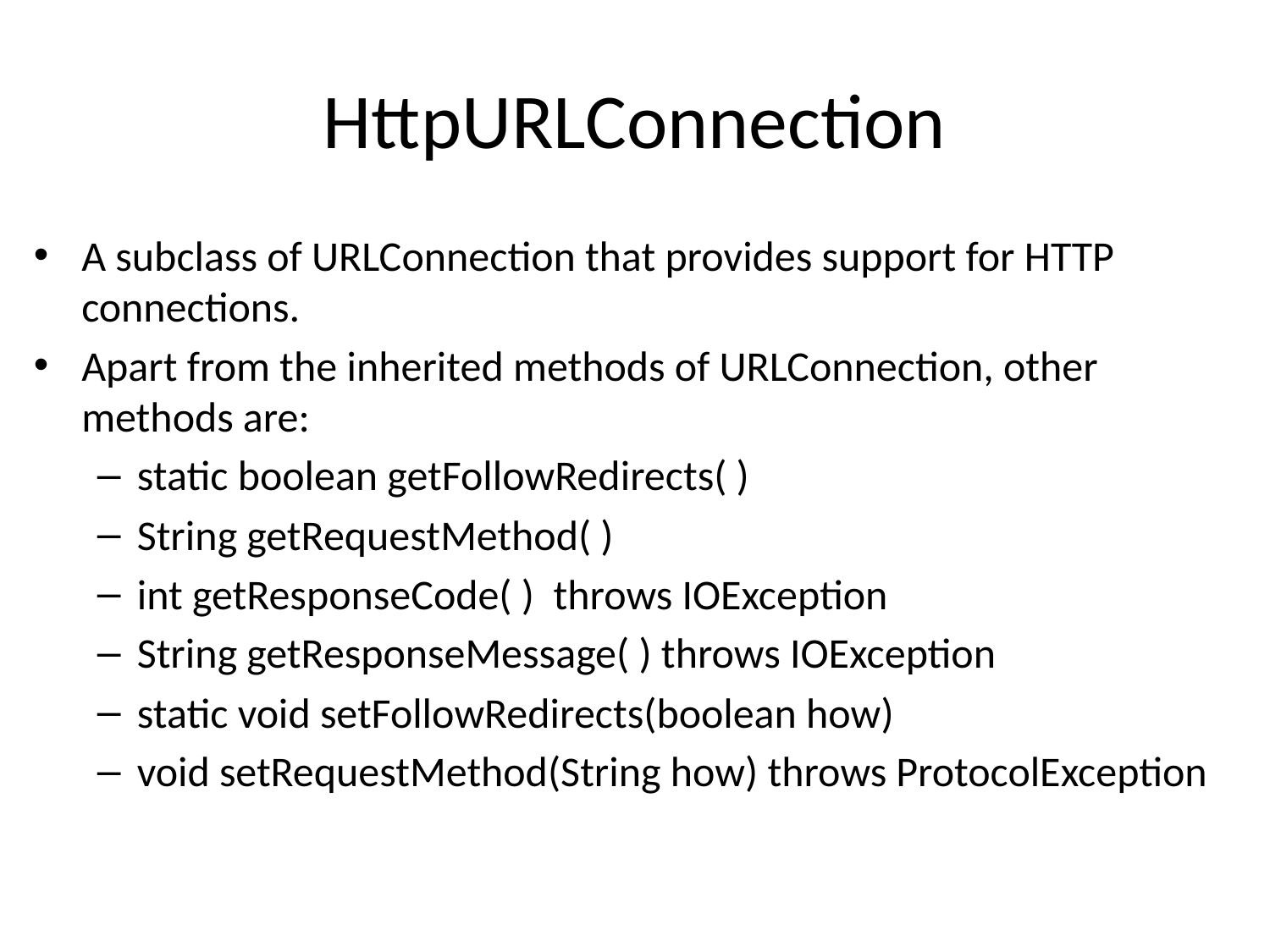

# HttpURLConnection
A subclass of URLConnection that provides support for HTTP connections.
Apart from the inherited methods of URLConnection, other methods are:
static boolean getFollowRedirects( )
String getRequestMethod( )
int getResponseCode( )  throws IOException
String getResponseMessage( ) throws IOException
static void setFollowRedirects(boolean how)
void setRequestMethod(String how) throws ProtocolException